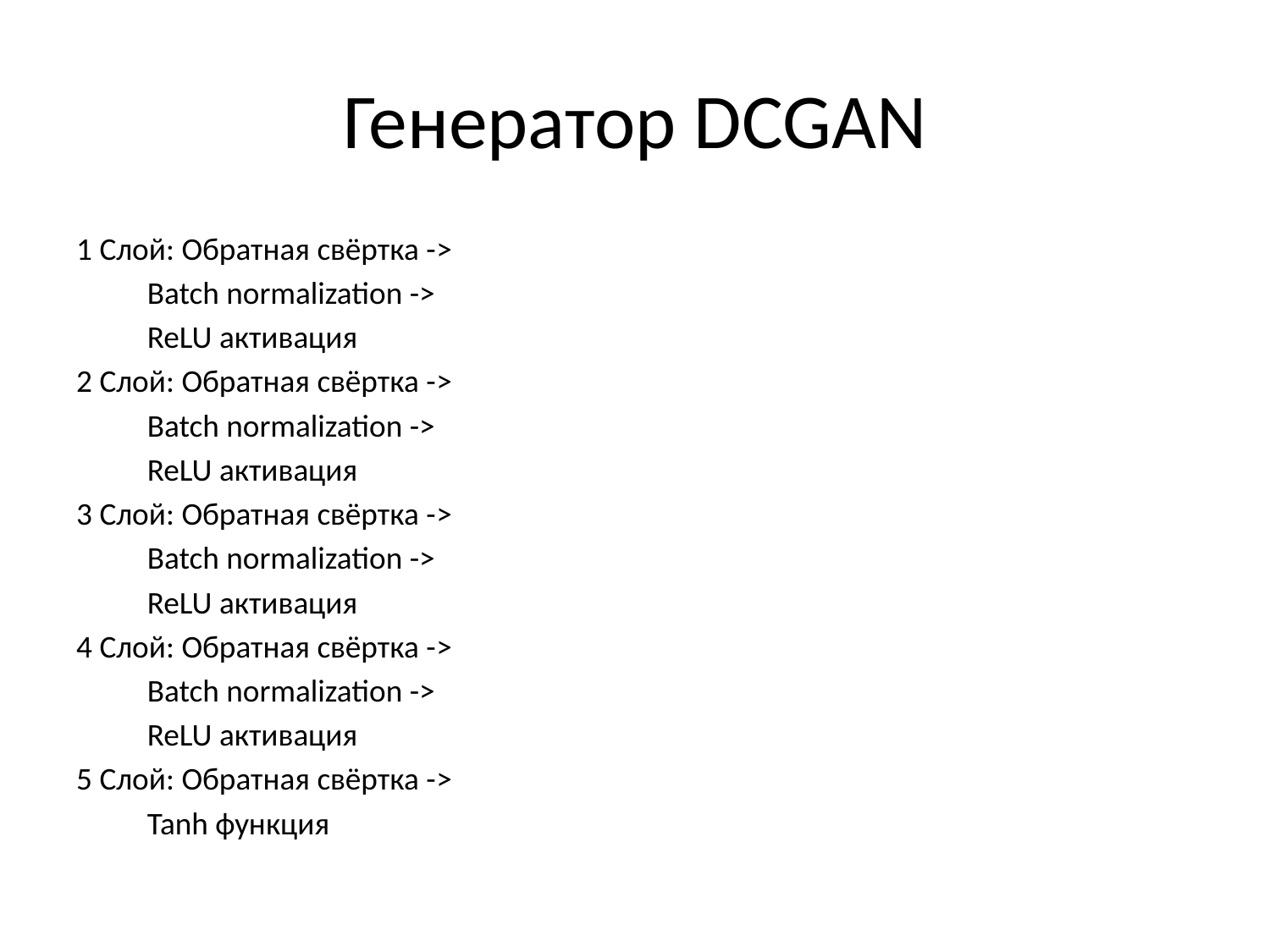

# Генератор DCGAN
1 Слой: Обратная свёртка ->
	Batch normalization ->
	ReLU активация
2 Слой: Обратная свёртка ->
	Batch normalization ->
	ReLU активация
3 Слой: Обратная свёртка ->
	Batch normalization ->
	ReLU активация
4 Слой: Обратная свёртка ->
	Batch normalization ->
	ReLU активация
5 Слой: Обратная свёртка ->
	Tanh функция